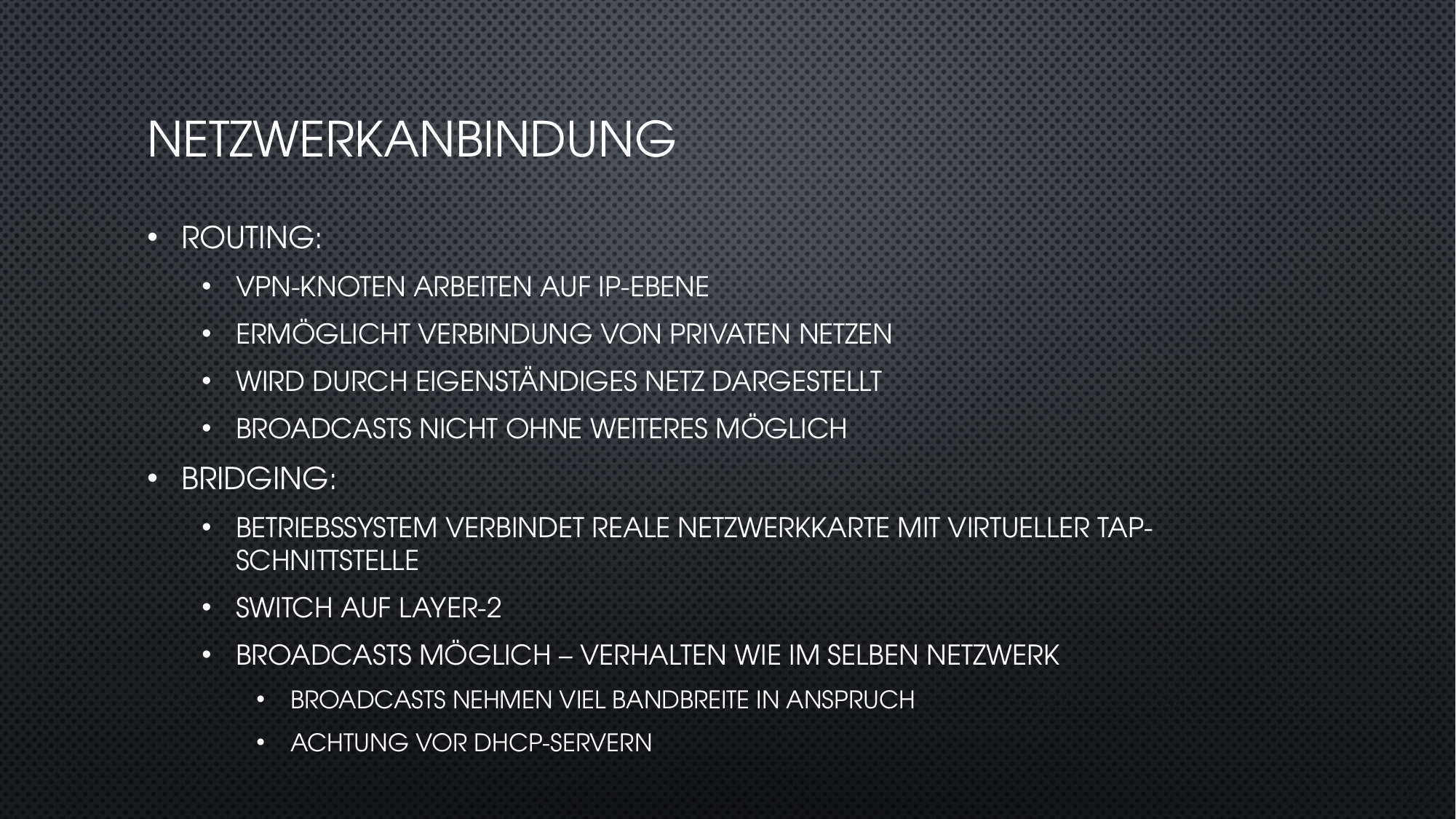

# Netzwerkanbindung
Routing:
VPN-Knoten arbeiten auf IP-Ebene
Ermöglicht Verbindung von Privaten Netzen
Wird durch eigenständiges Netz dargestellt
Broadcasts nicht ohne Weiteres möglich
Bridging:
Betriebssystem verbindet reale Netzwerkkarte mit Virtueller TAP-Schnittstelle
Switch auf Layer-2
Broadcasts möglich – Verhalten wie im selben Netzwerk
Broadcasts nehmen viel Bandbreite in Anspruch
Achtung vor DHCP-Servern